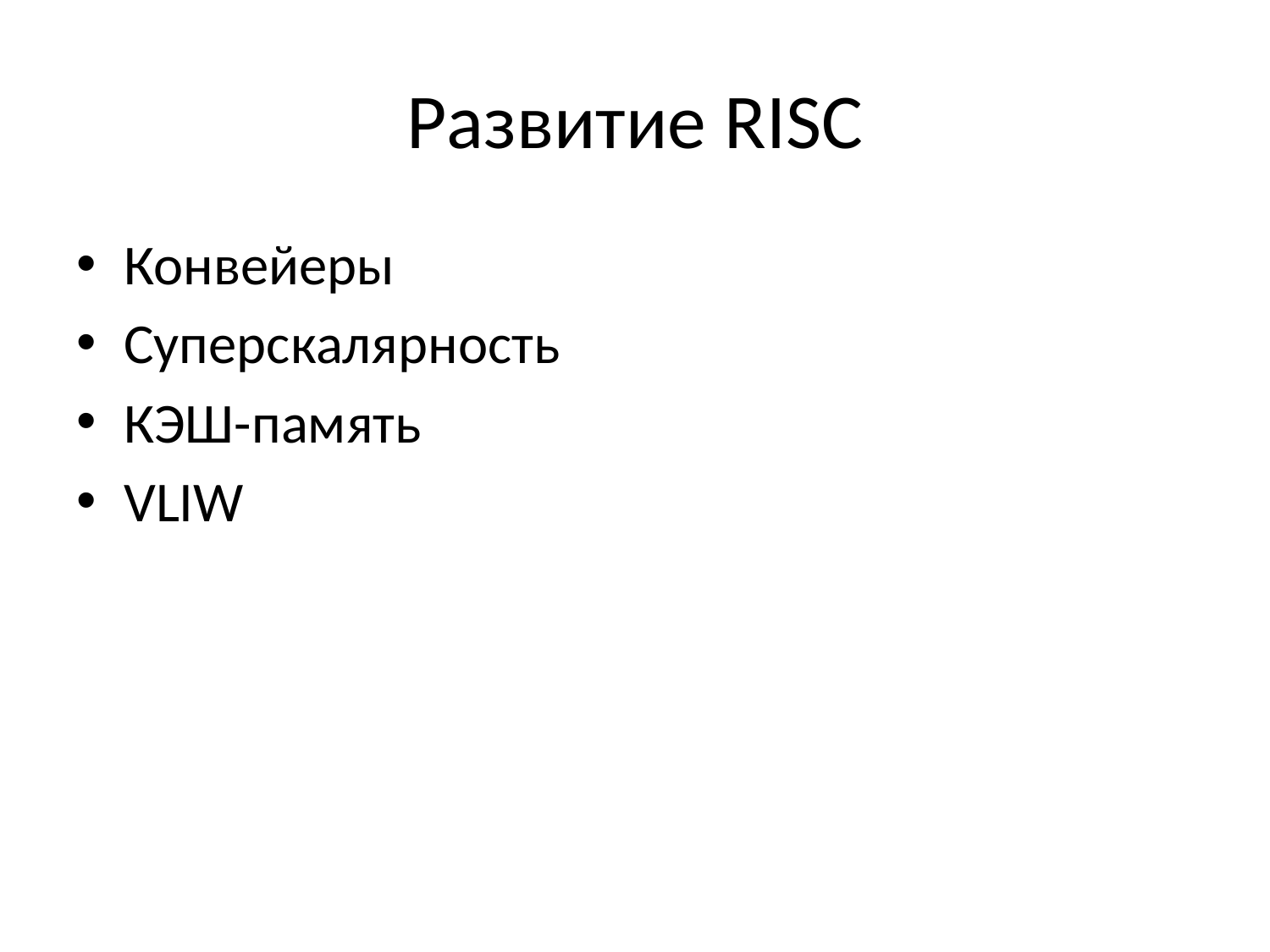

# Развитие RISC
Конвейеры
Суперскалярность
КЭШ-память
VLIW